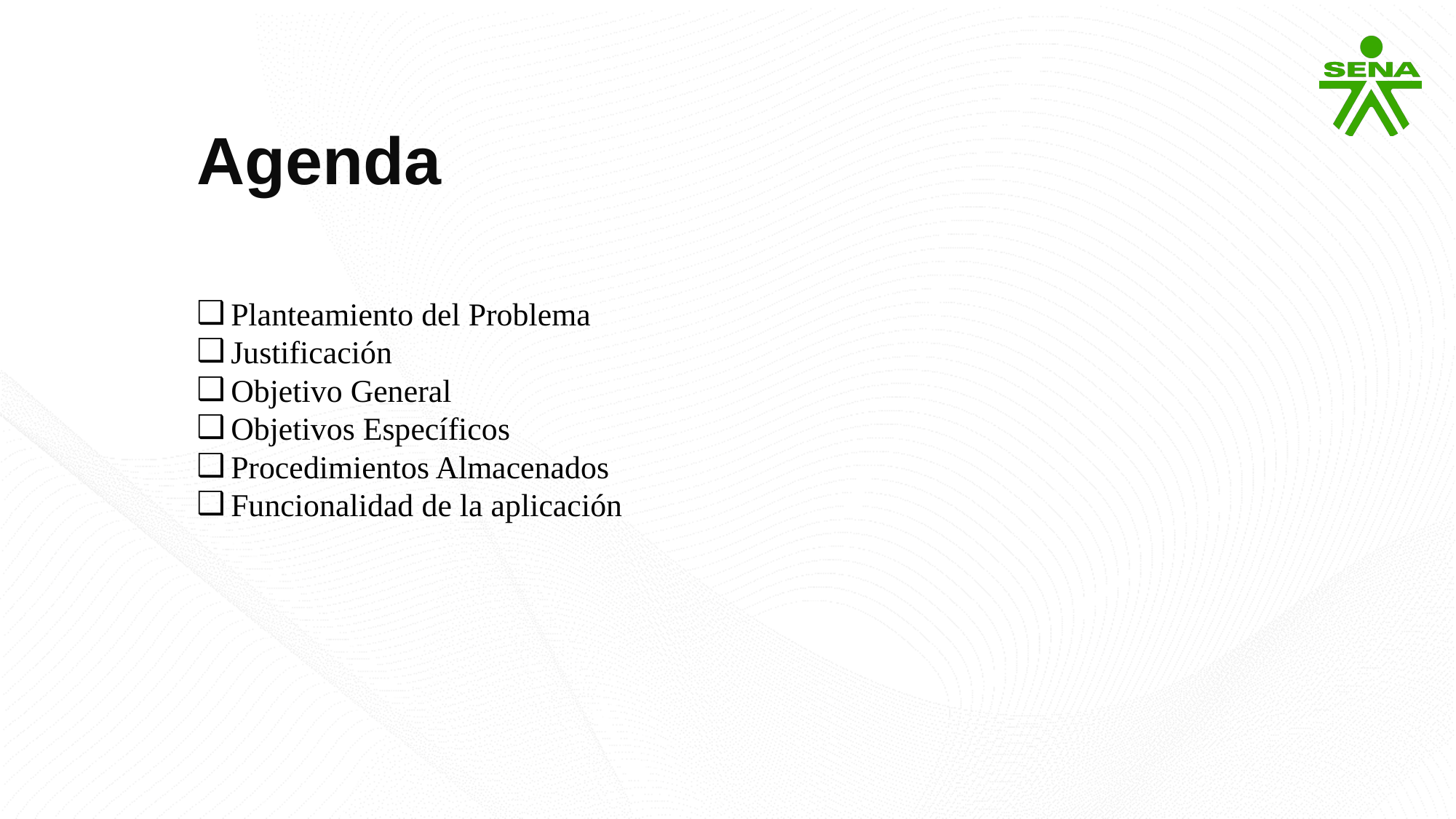

Agenda
Planteamiento del Problema
Justificación
Objetivo General
Objetivos Específicos
Procedimientos Almacenados
Funcionalidad de la aplicación